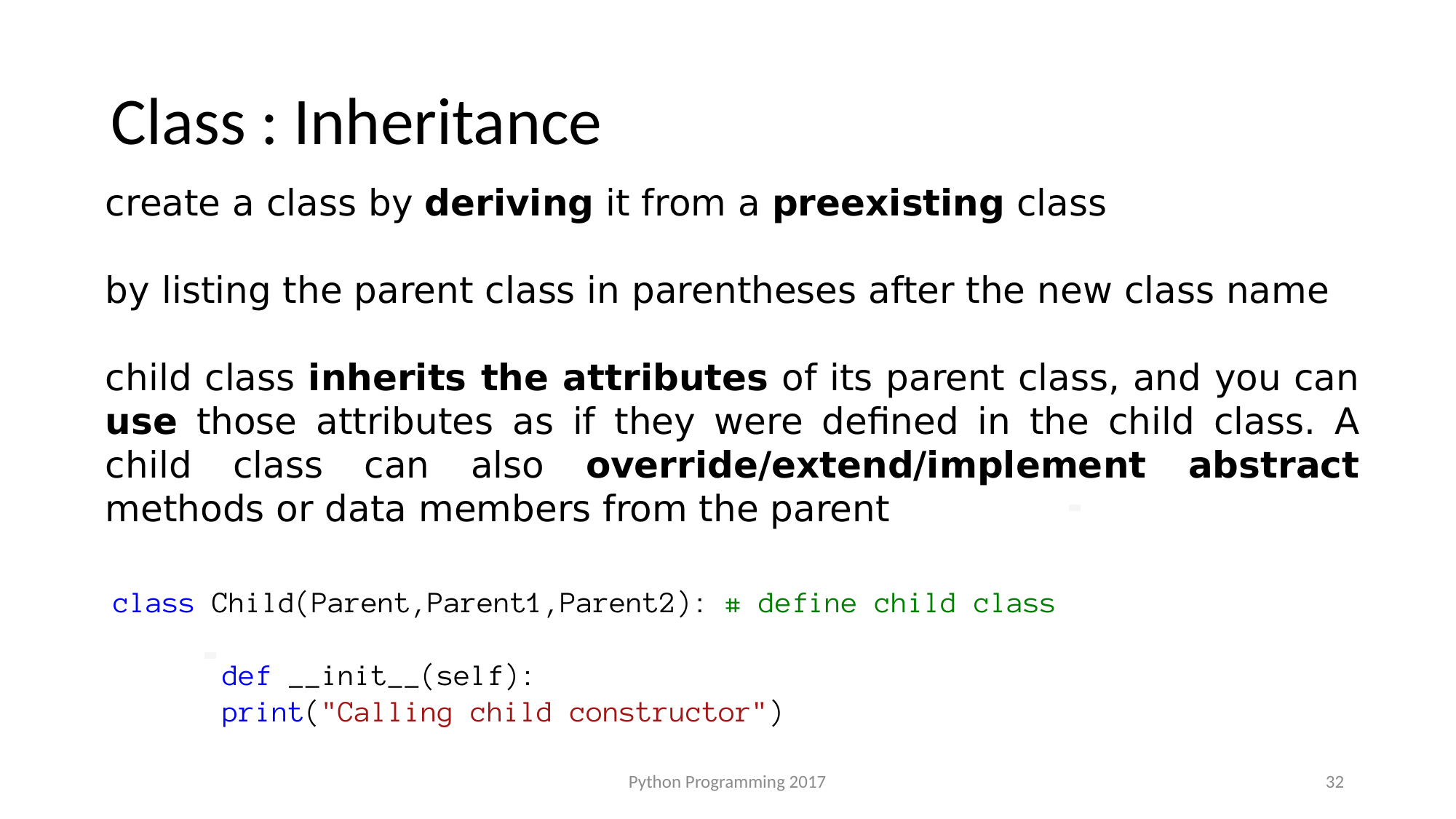

# Class : Inheritance
create a class by deriving it from a preexisting class

by listing the parent class in parentheses after the new class name

child class inherits the attributes of its parent class, and you can use those attributes as if they were defined in the child class. A child class can also override/extend/implement abstract methods or data members from the parent
class Child(Parent,Parent1,Parent2): # define child class

	def __init__(self):
      	print("Calling child constructor")
Python Programming 2017
32